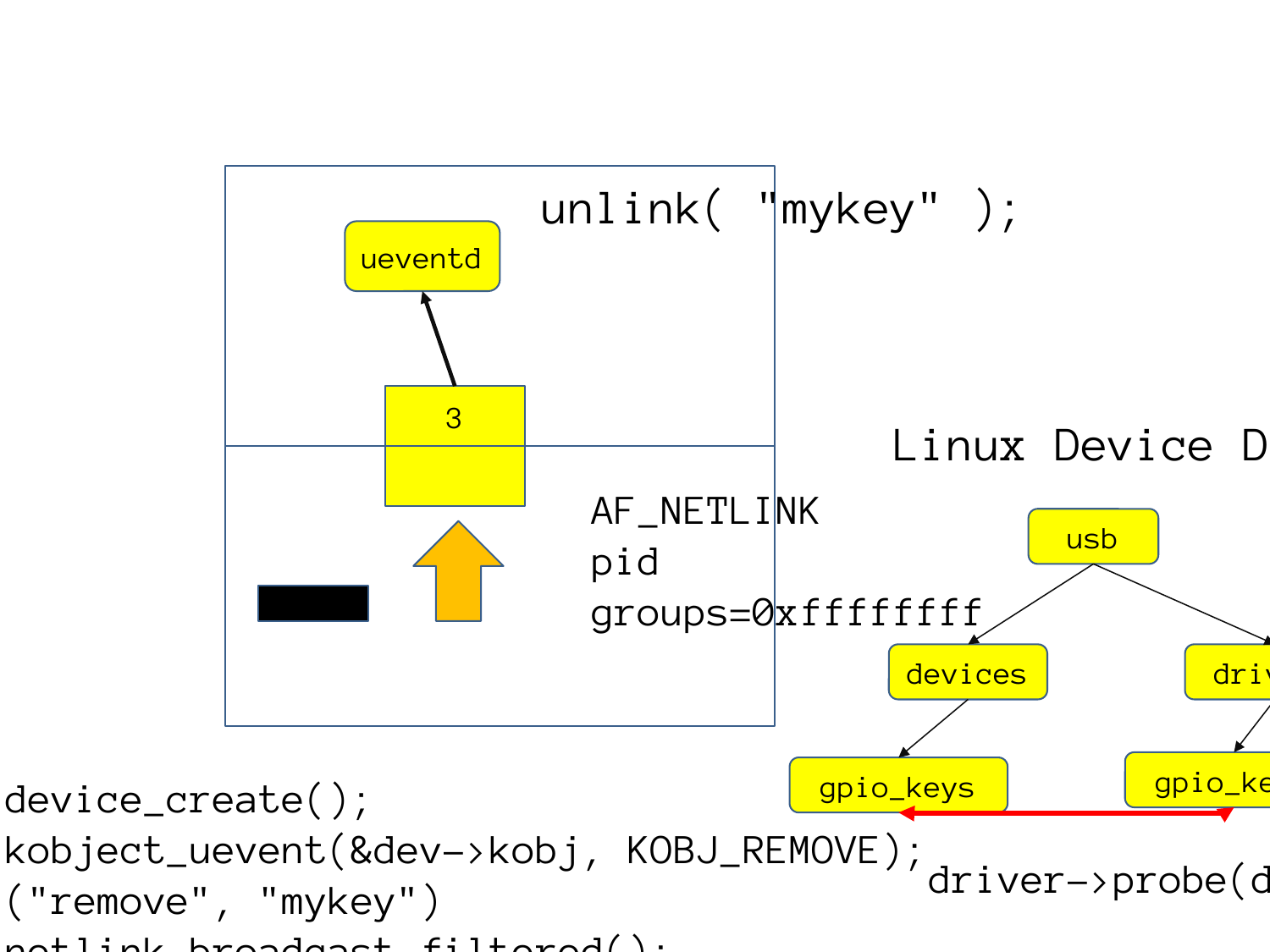

unlink( "mykey" );
ueventd
3
Linux Device Driver Model

AF_NETLINK
pid
groups=0xffffffff
usb

devices
drivers
gpio_keys
gpio_keys
device_create();
kobject_uevent(&dev->kobj, KOBJ_REMOVE);
("remove", "mykey")
netlink_broadcast_filtered();
driver->probe(dev);